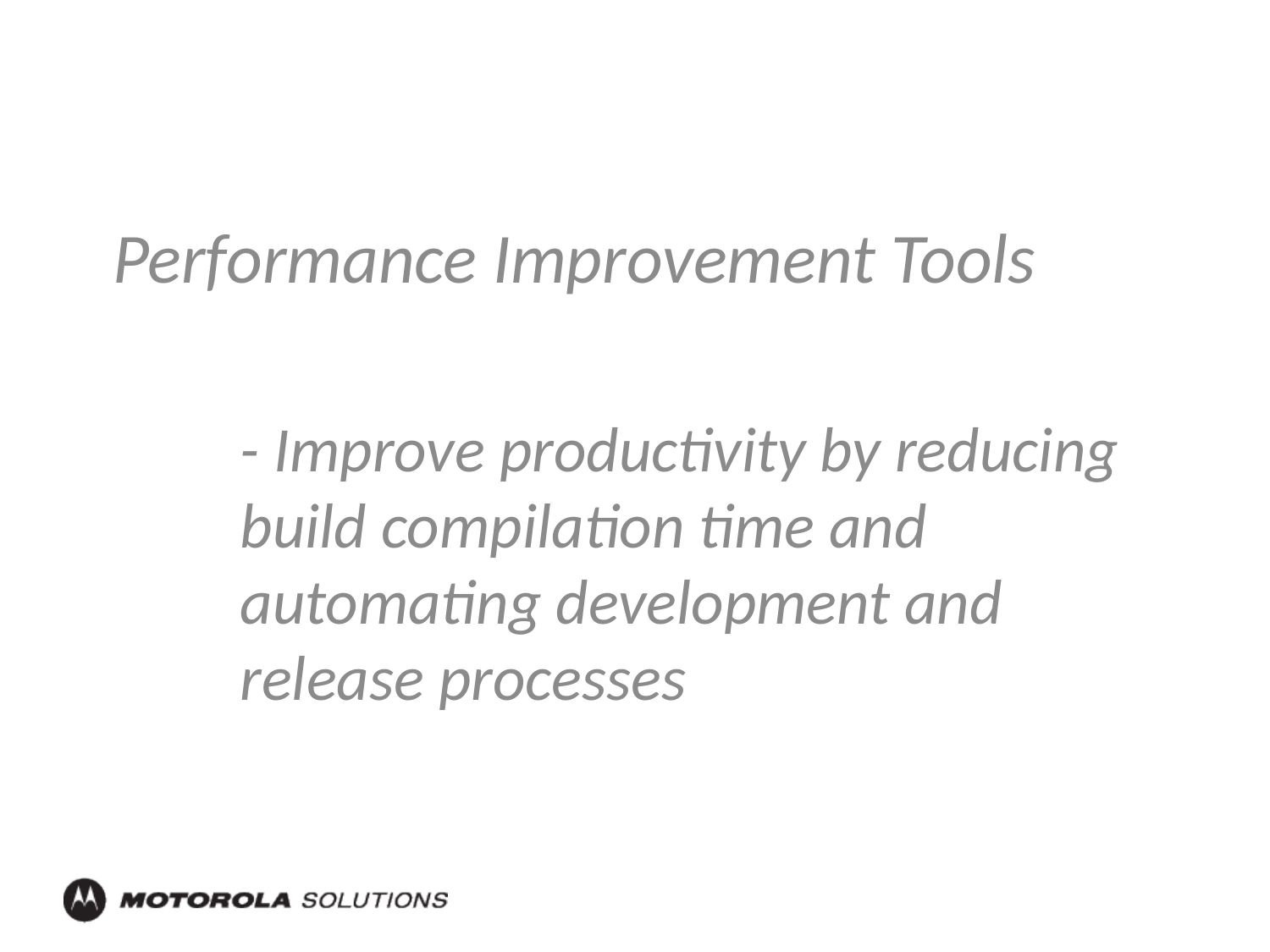

Performance Improvement Tools

- Improve productivity by reducing build compilation time and automating development and release processes